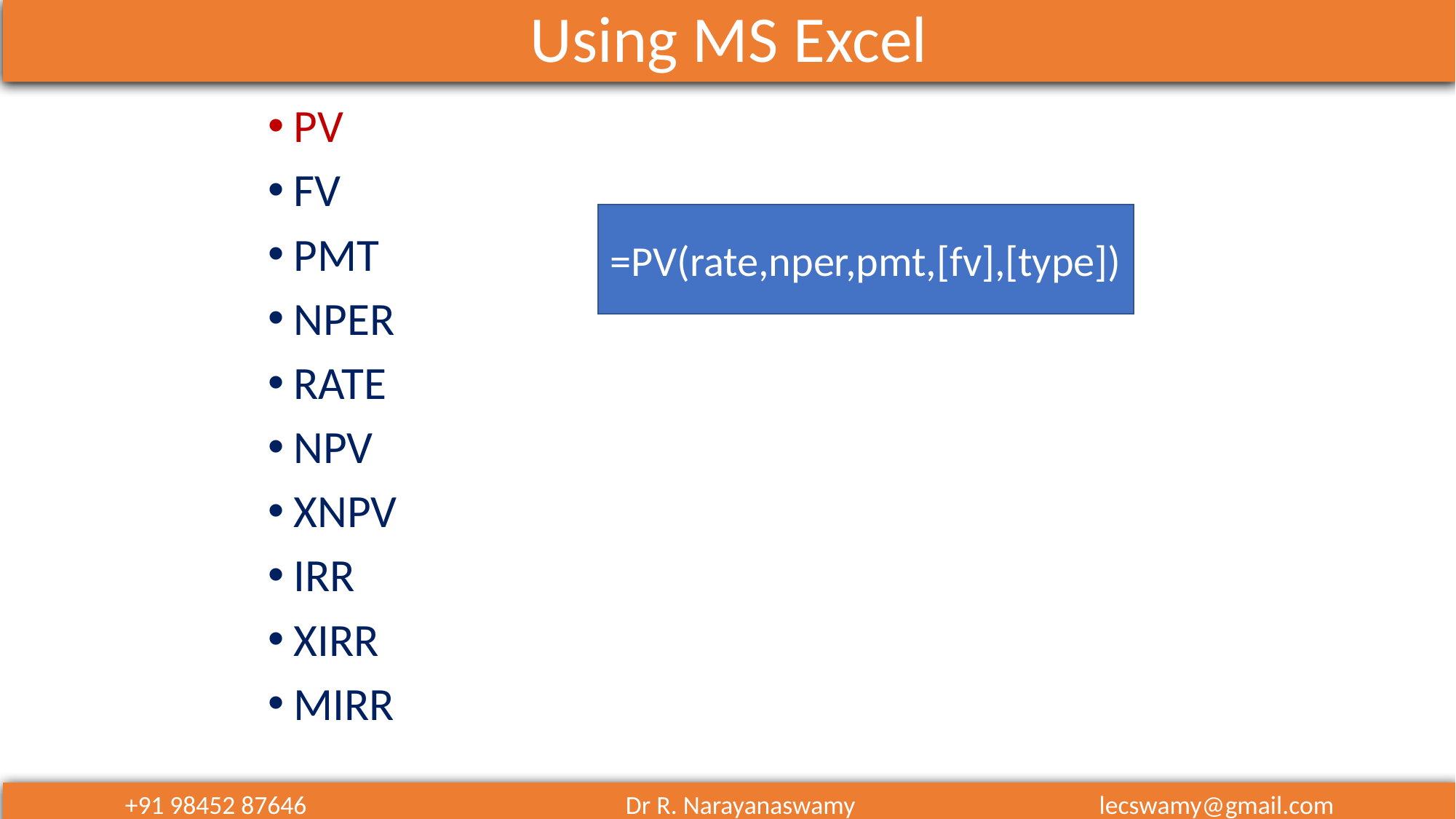

# Using MS Excel
PV
FV
PMT
NPER
RATE
NPV
XNPV
IRR
XIRR
MIRR
=PV(rate,nper,pmt,[fv],[type])
+91 98452 87646                                                       Dr R. Narayanaswamy                                          lecswamy@gmail.com